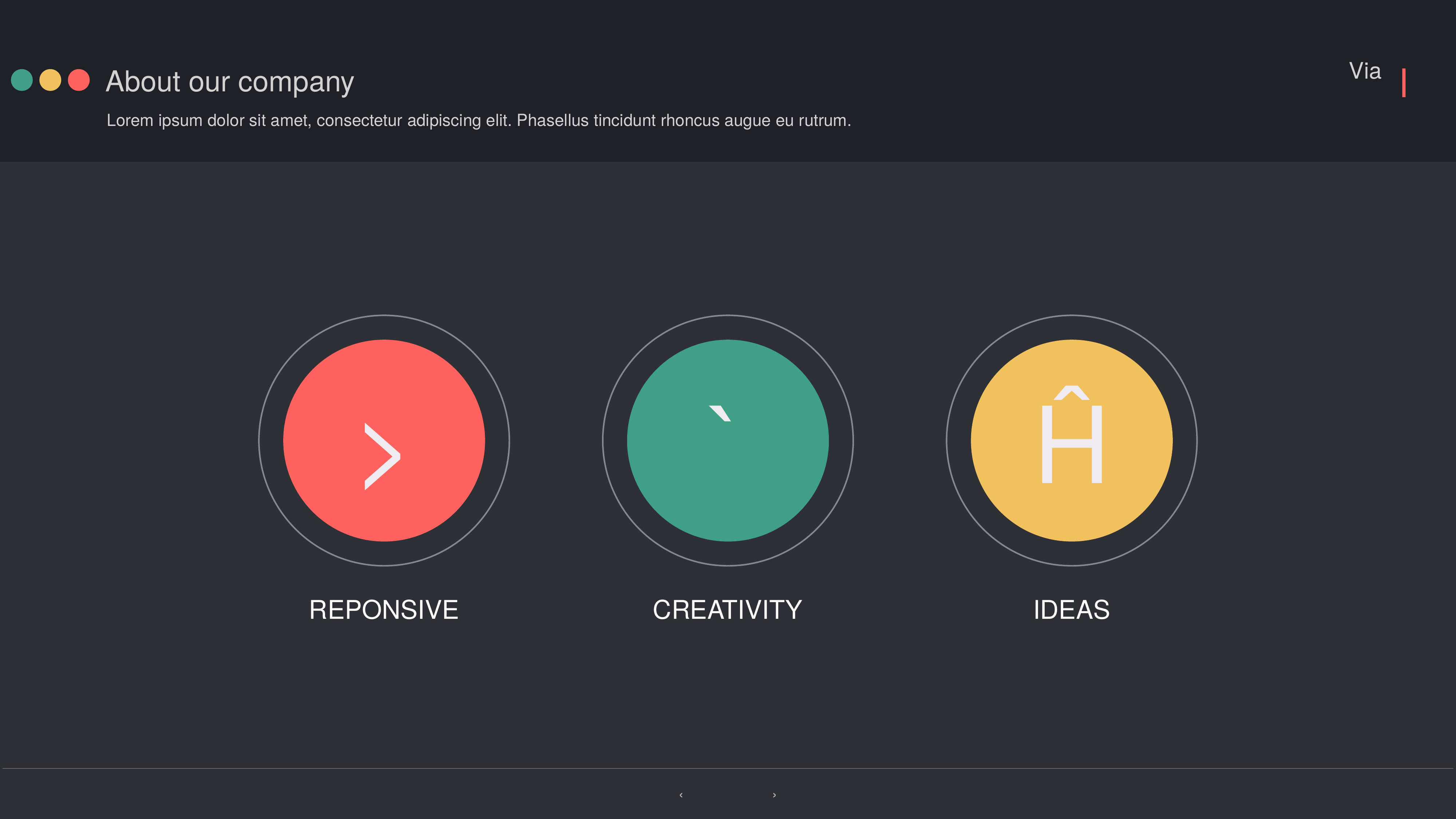

About our company
Lorem ipsum dolor sit amet, consectetur adipiscing elit. Phasellus tincidunt rhoncus augue eu rutrum.

>
REPONSIVE

`
CREATIVITY

Ĥ
IDEAS
6